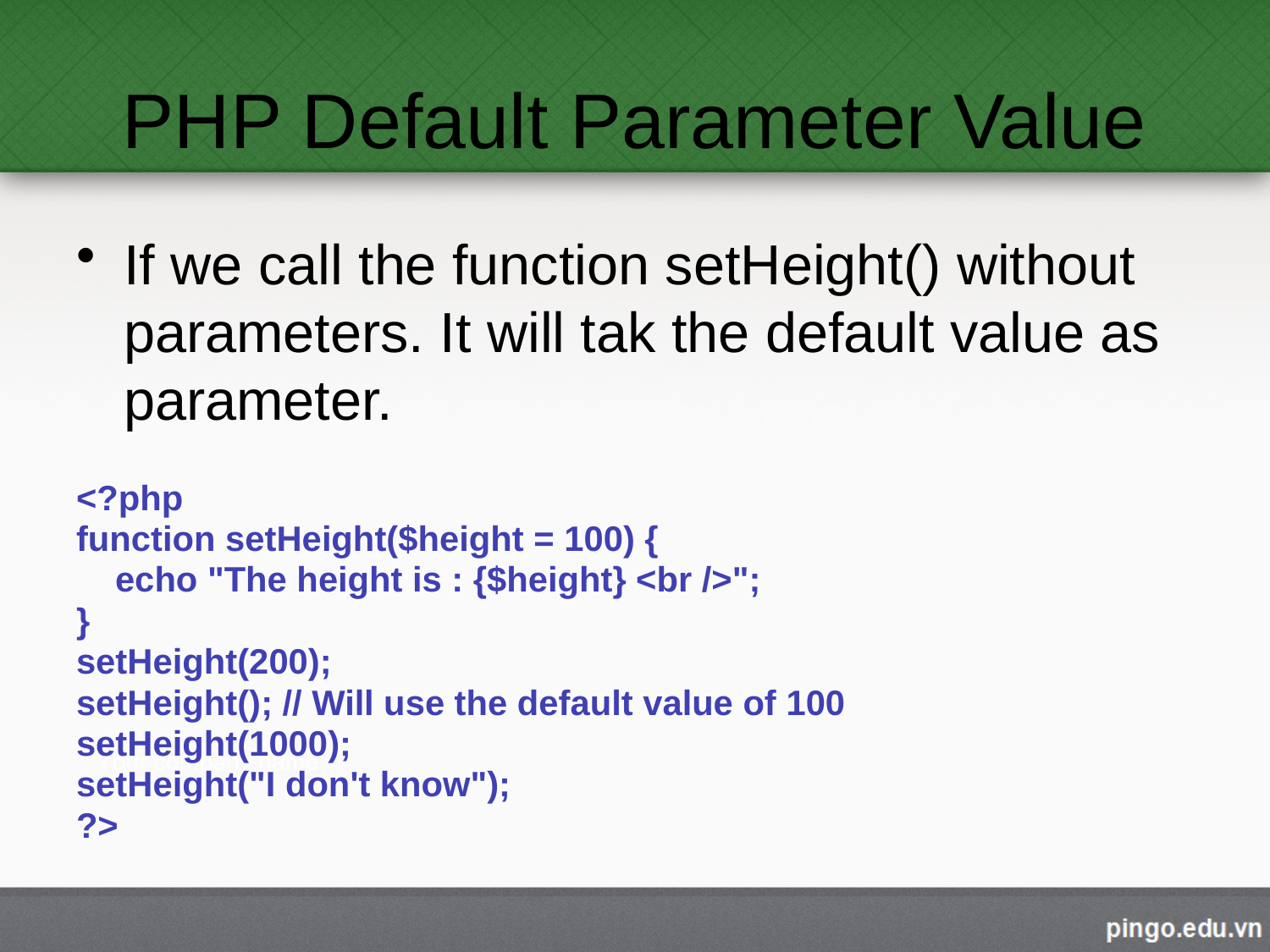

# PHP Default Parameter Value
If we call the function setHeight() without parameters. It will tak the default value as parameter.

<?php
function setHeight($height = 100) {
    echo "The height is : {$height} <br />";
}
setHeight(200);
setHeight(); // Will use the default value of 100
setHeight(1000);
setHeight("I don't know");
?>